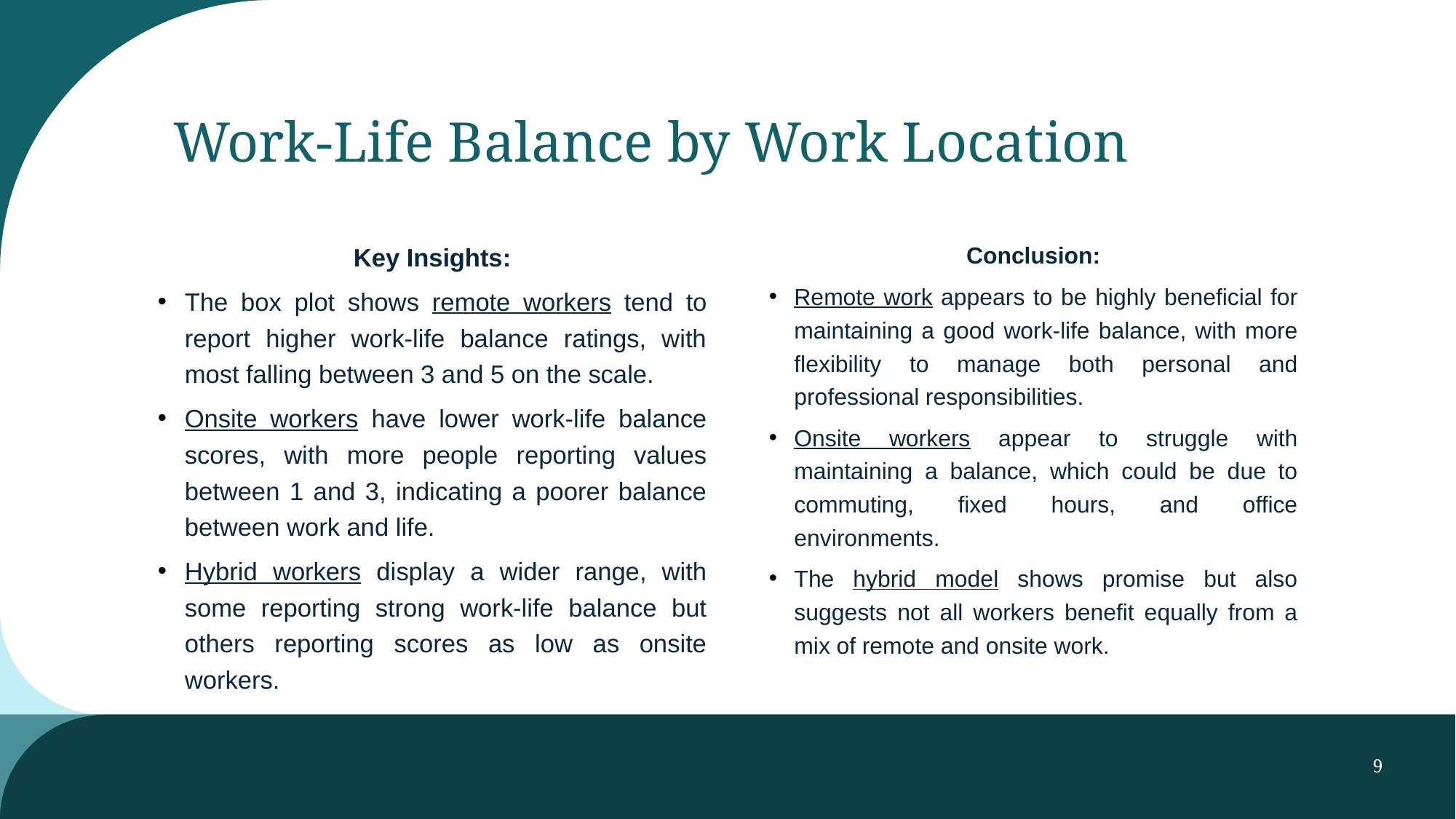

# Work-Life Balance by Work Location
Key Insights:
The box plot shows remote workers tend to report higher work-life balance ratings, with most falling between 3 and 5 on the scale.
Onsite workers have lower work-life balance scores, with more people reporting values between 1 and 3, indicating a poorer balance between work and life.
Hybrid workers display a wider range, with some reporting strong work-life balance but others reporting scores as low as onsite workers.
Conclusion:
Remote work appears to be highly beneficial for maintaining a good work-life balance, with more flexibility to manage both personal and professional responsibilities.
Onsite workers appear to struggle with maintaining a balance, which could be due to commuting, fixed hours, and office environments.
The hybrid model shows promise but also suggests not all workers benefit equally from a mix of remote and onsite work.
9